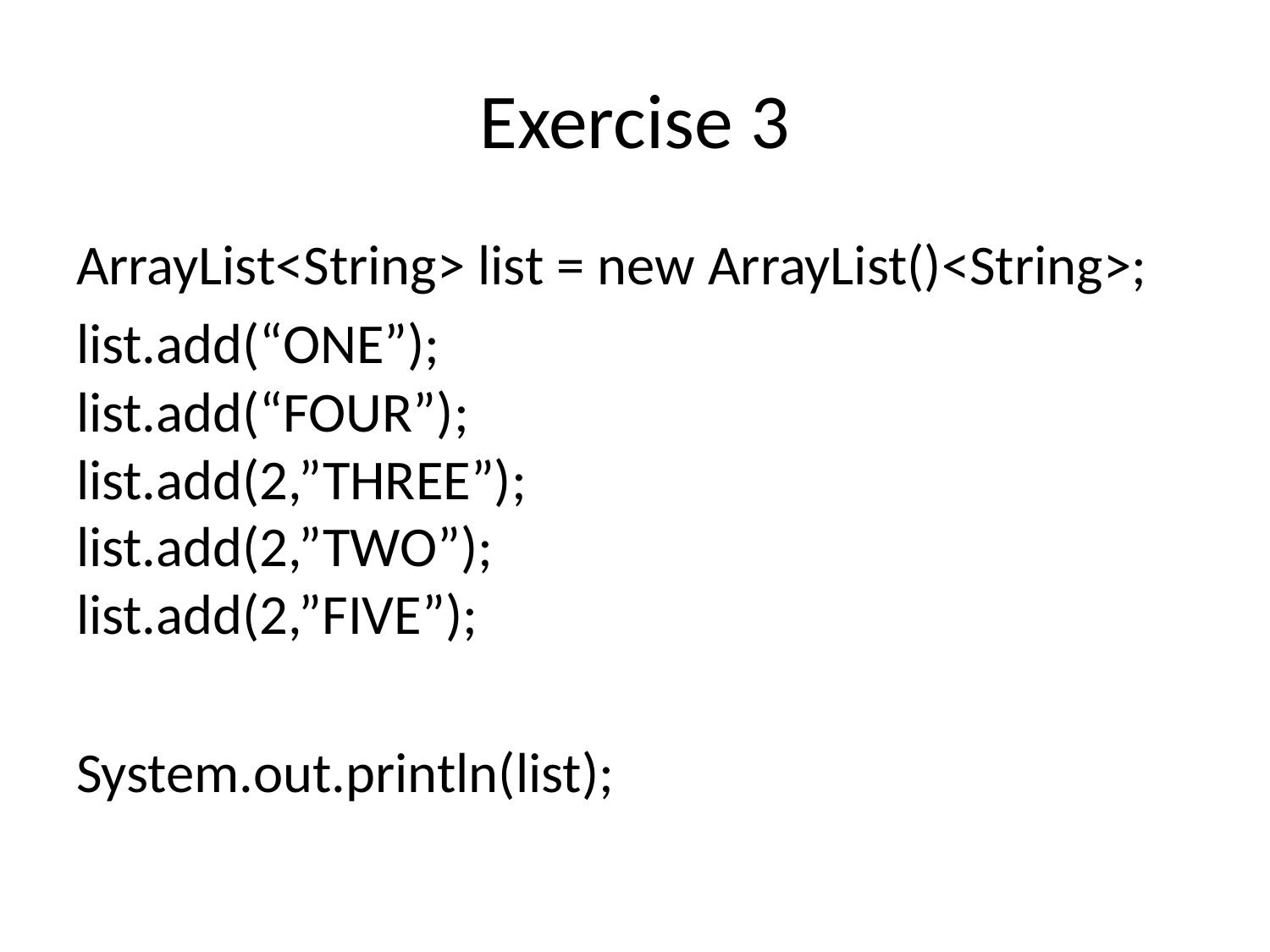

# Exercise 3
ArrayList<String> list = new ArrayList()<String>;
list.add(“ONE”);
list.add(“FOUR”);
list.add(2,”THREE”);
list.add(2,”TWO”);
list.add(2,”FIVE”);

System.out.println(list);